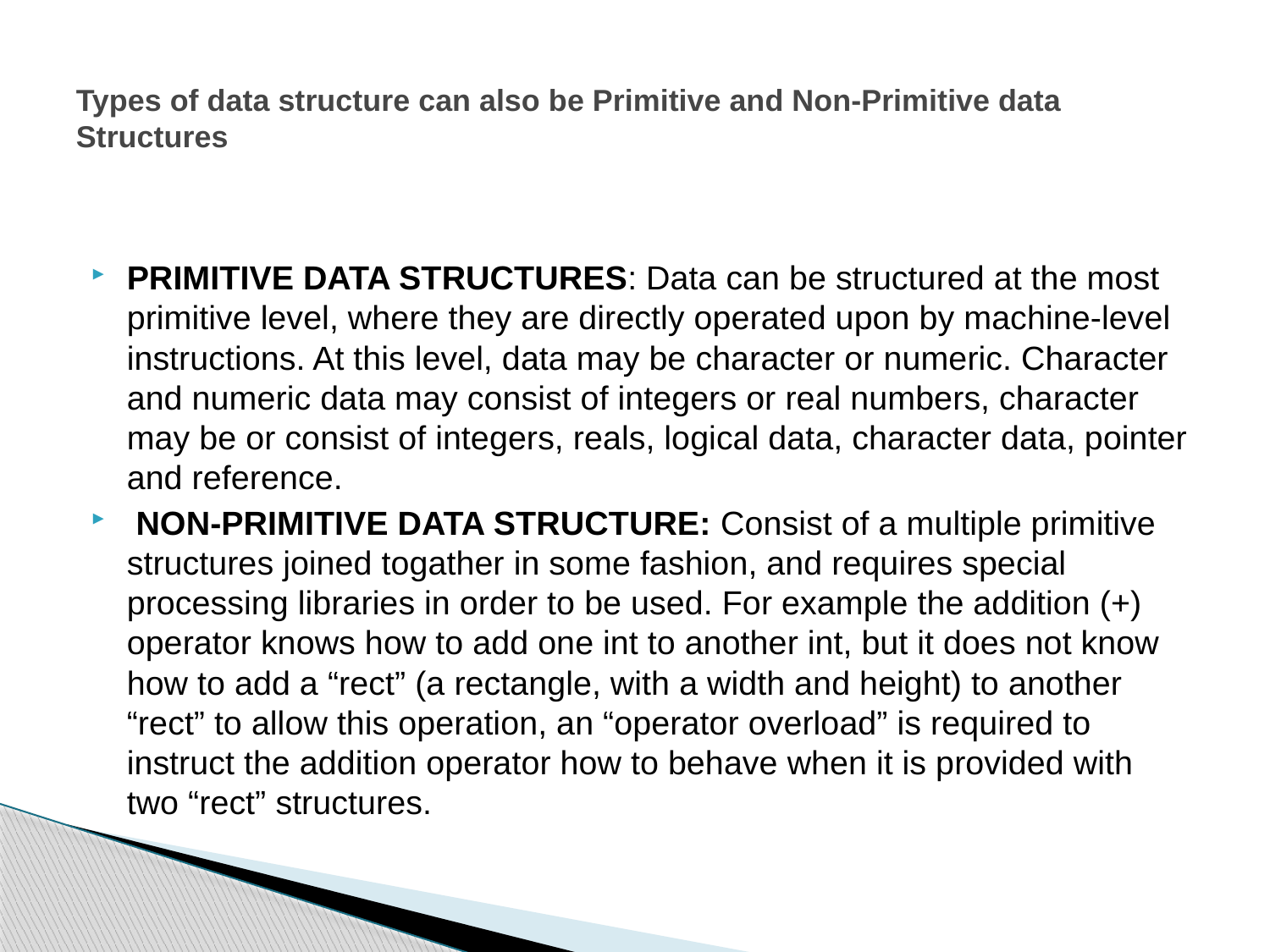

# Types of data structure can also be Primitive and Non-Primitive data Structures

PRIMITIVE DATA STRUCTURES: Data can be structured at the most primitive level, where they are directly operated upon by machine-level instructions. At this level, data may be character or numeric. Character and numeric data may consist of integers or real numbers, character may be or consist of integers, reals, logical data, character data, pointer and reference.
 NON-PRIMITIVE DATA STRUCTURE: Consist of a multiple primitive structures joined togather in some fashion, and requires special processing libraries in order to be used. For example the addition (+) operator knows how to add one int to another int, but it does not know how to add a “rect” (a rectangle, with a width and height) to another “rect” to allow this operation, an “operator overload” is required to instruct the addition operator how to behave when it is provided with two “rect” structures.